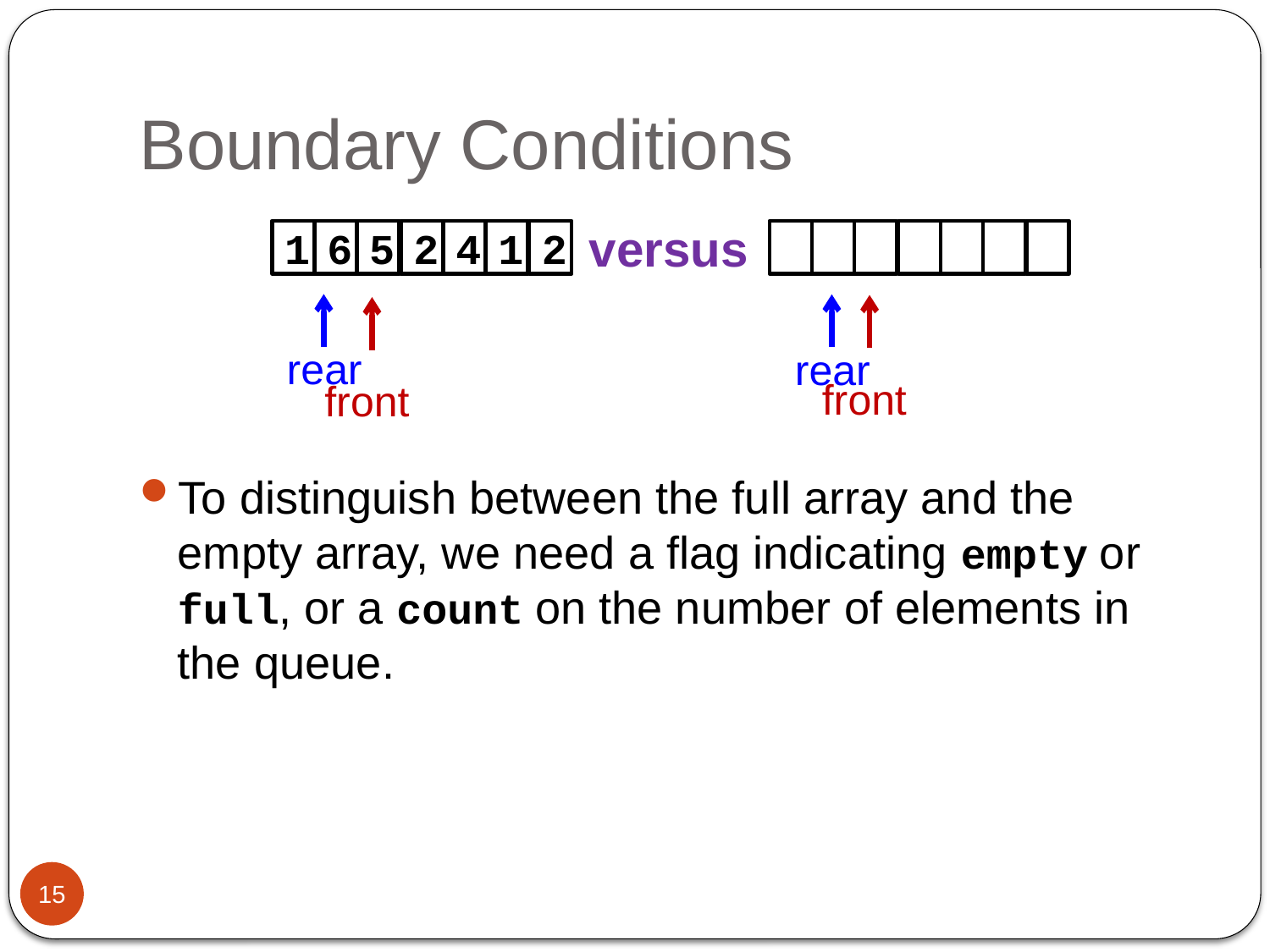

# Boundary Conditions

To distinguish between the full array and the empty array, we need a flag indicating empty or full, or a count on the number of elements in the queue.

versus
1
6
5
2
4
1
2

rear
rear
front
front
15